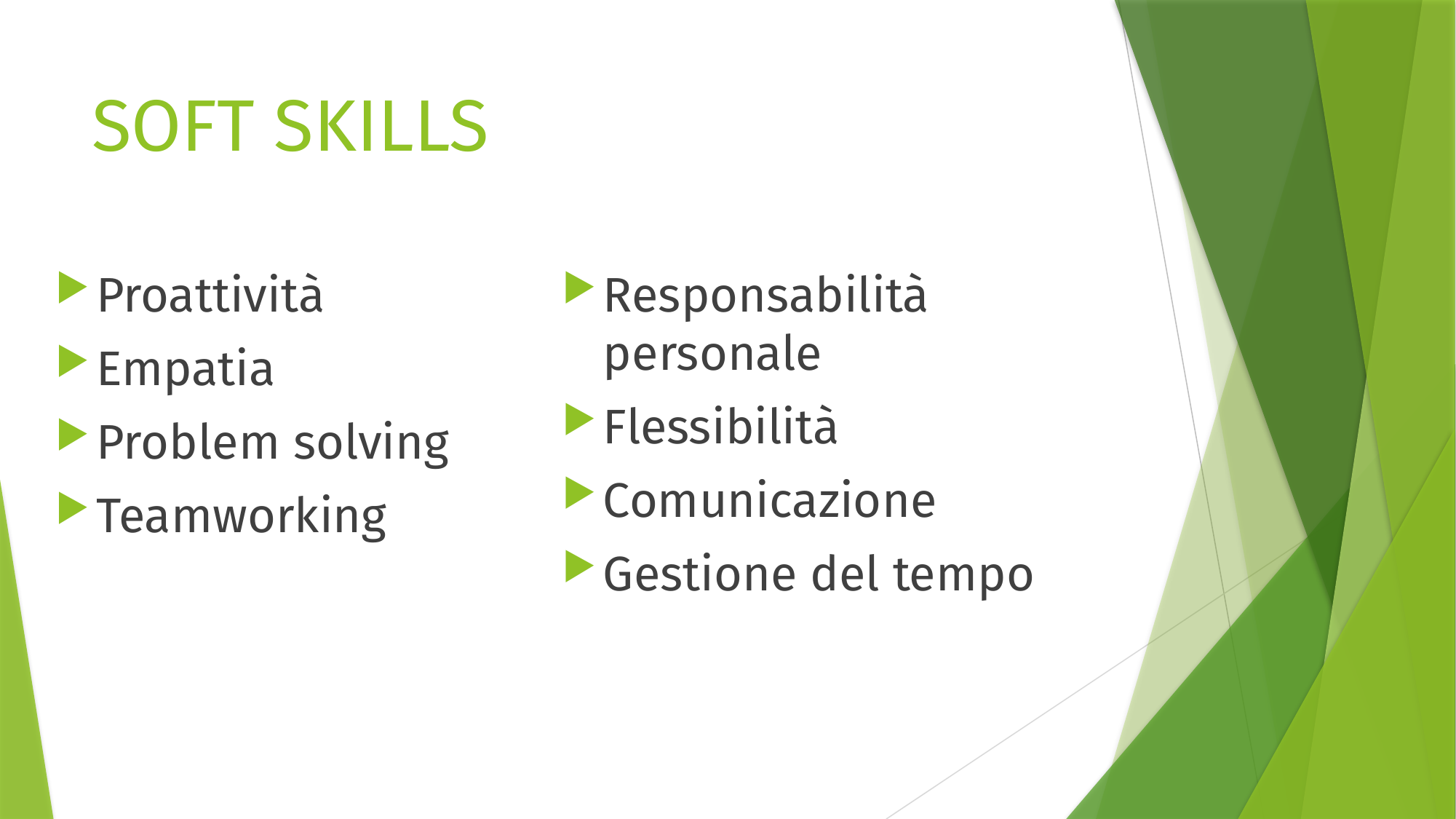

# SOFT SKILLS
Responsabilità personale
Flessibilità
Comunicazione
Gestione del tempo
Proattività
Empatia
Problem solving
Teamworking